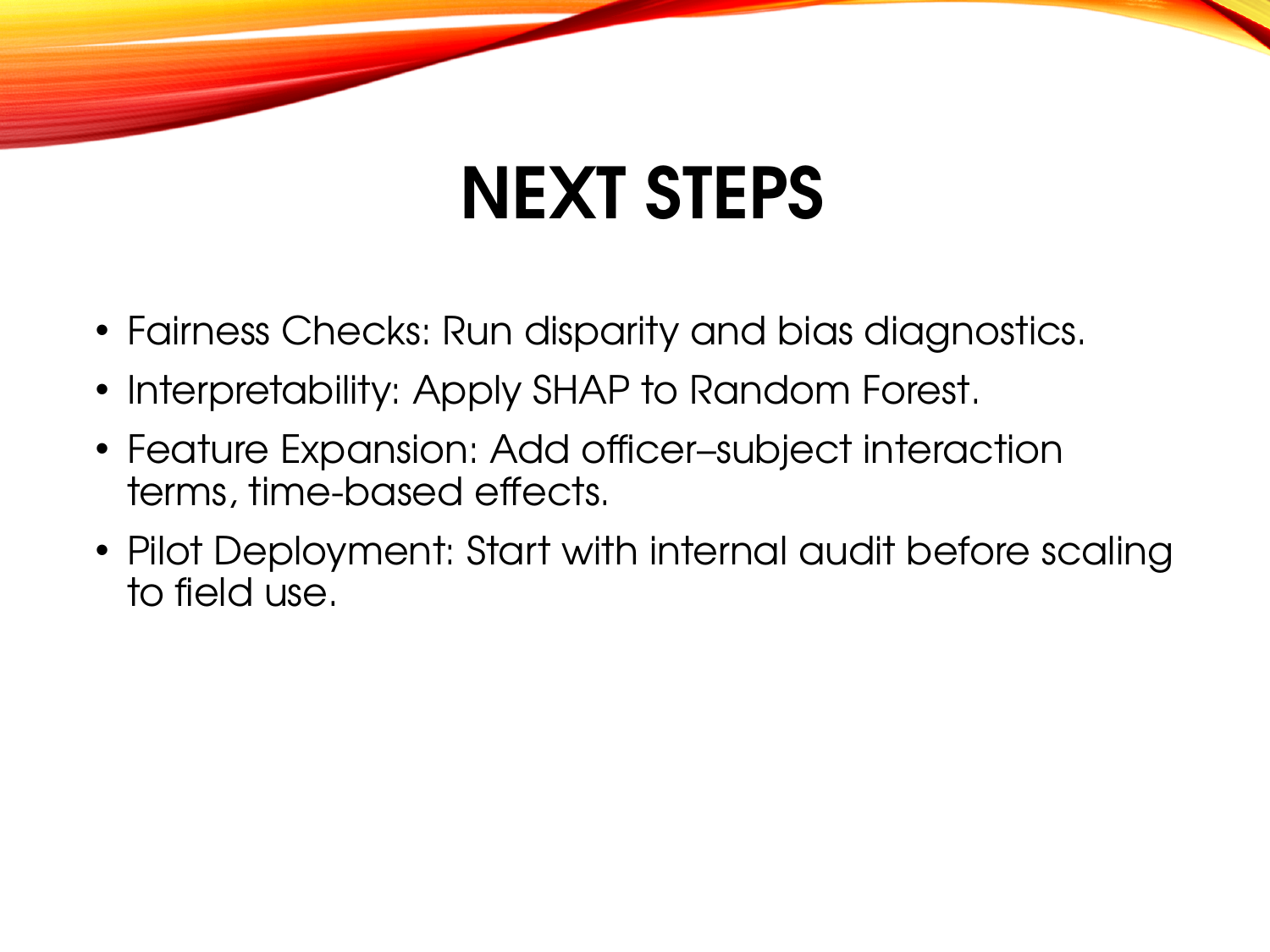

# Next Steps
Fairness Checks: Run disparity and bias diagnostics.
Interpretability: Apply SHAP to Random Forest.
Feature Expansion: Add officer–subject interaction terms, time-based effects.
Pilot Deployment: Start with internal audit before scaling to field use.